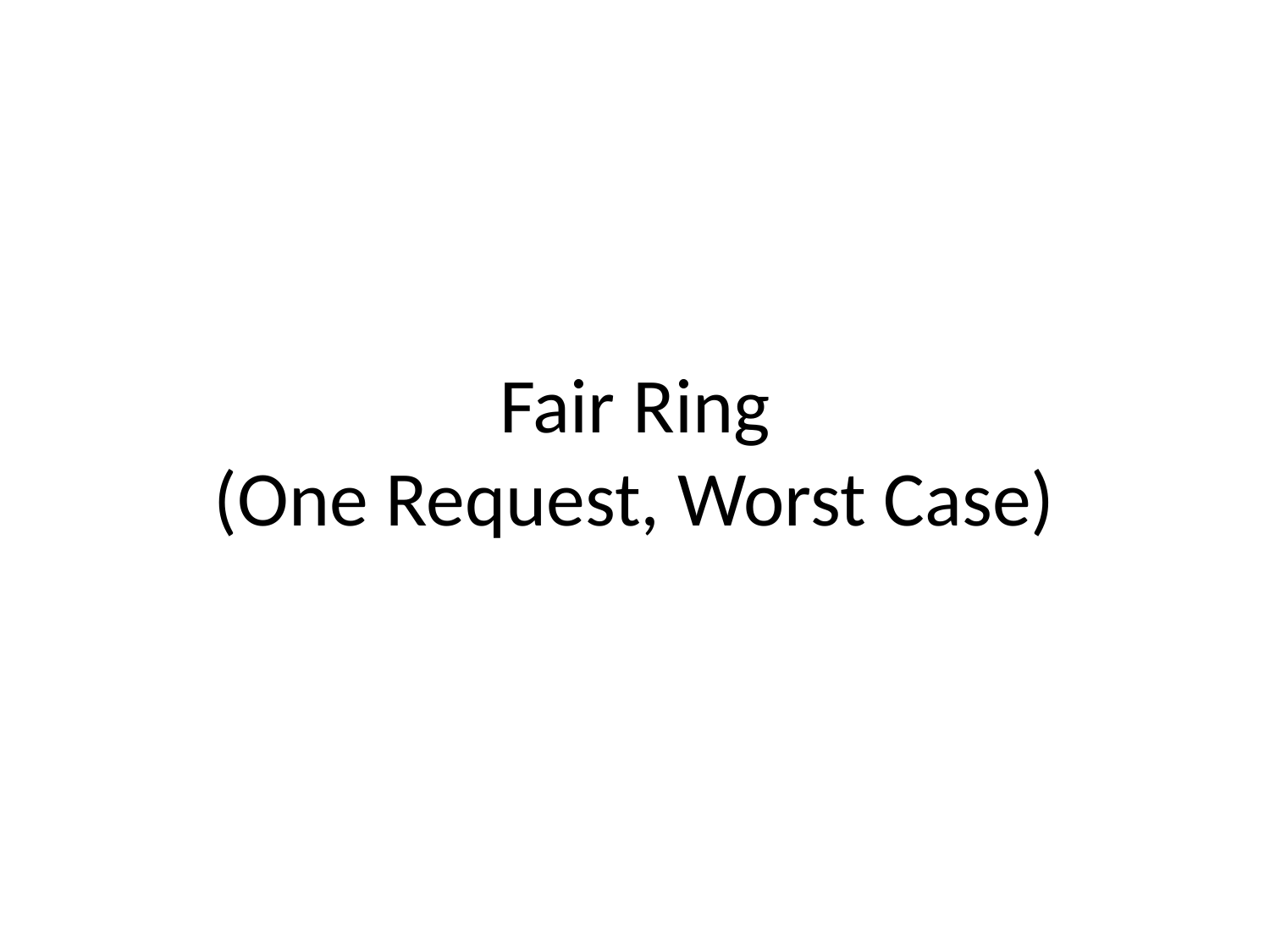

# Fair Ring (One Request, Worst Case)